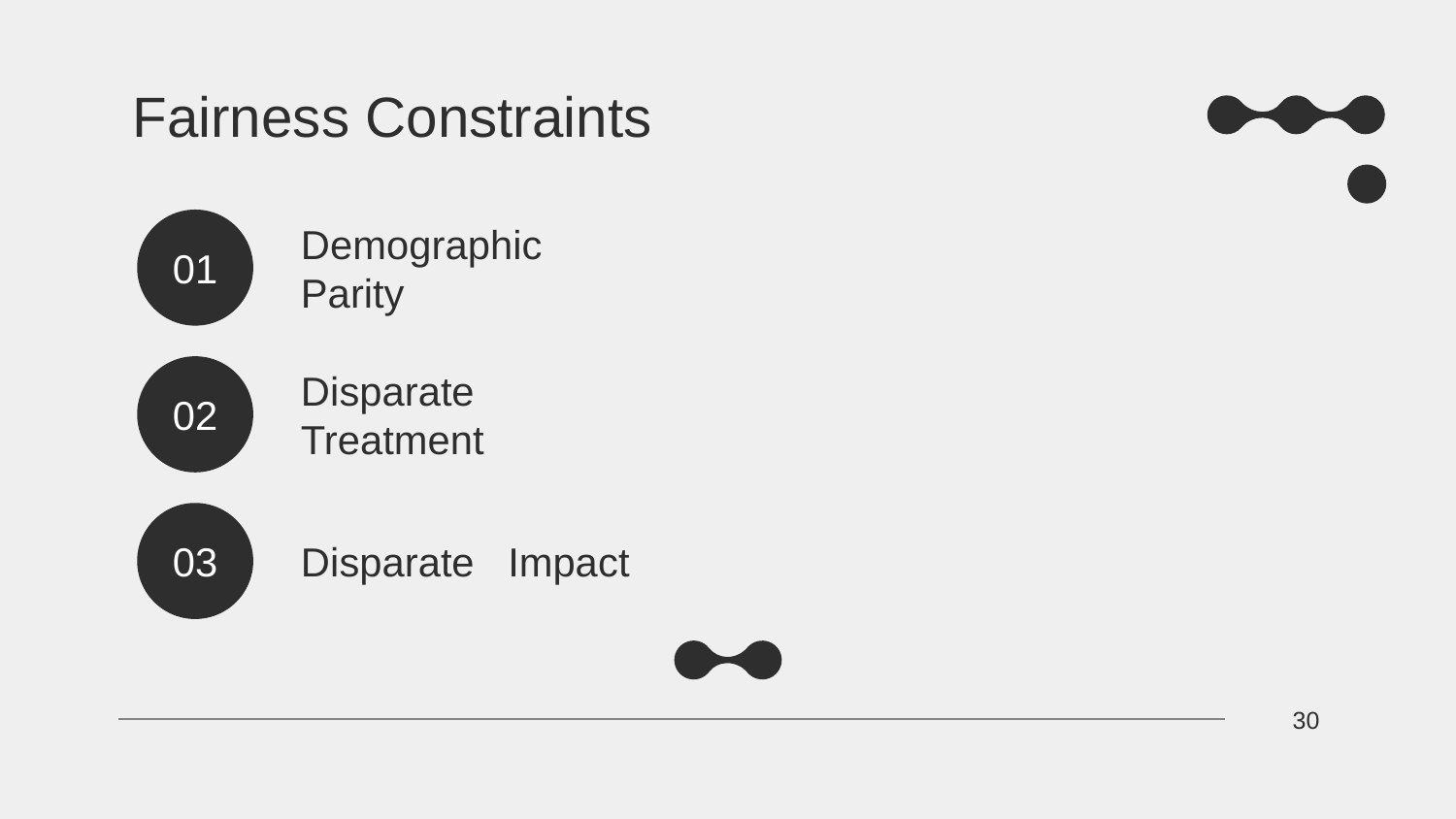

# Fairness Constraints
01
Demographic Parity
02
Disparate Treatment
03
Disparate   Impact

30